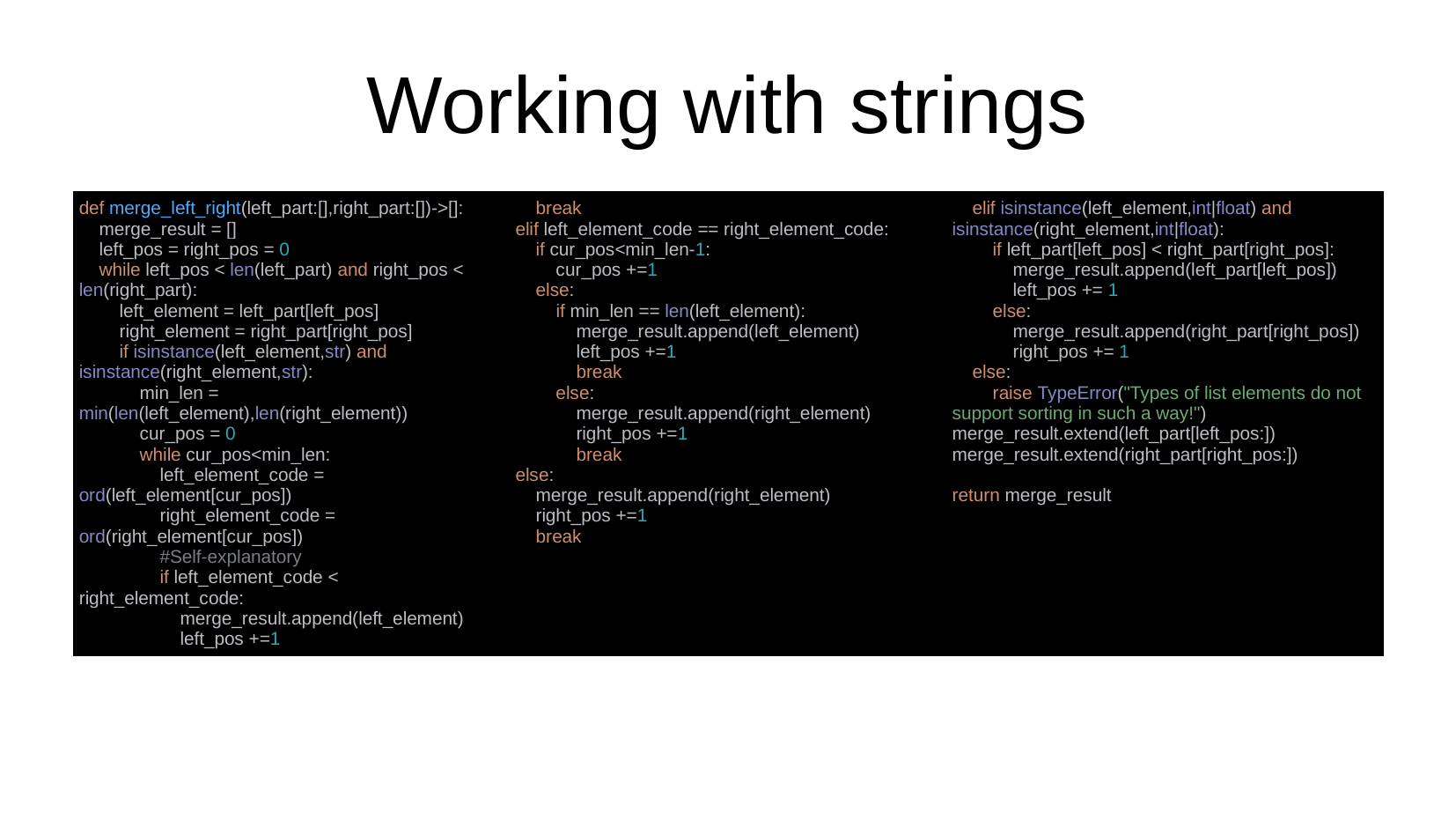

# Working with strings
| def merge\_left\_right(left\_part:[],right\_part:[])->[]: merge\_result = [] left\_pos = right\_pos = 0 while left\_pos < len(left\_part) and right\_pos < len(right\_part): left\_element = left\_part[left\_pos] right\_element = right\_part[right\_pos] if isinstance(left\_element,str) and isinstance(right\_element,str): min\_len = min(len(left\_element),len(right\_element)) cur\_pos = 0 while cur\_pos<min\_len: left\_element\_code = ord(left\_element[cur\_pos]) right\_element\_code = ord(right\_element[cur\_pos]) #Self-explanatory if left\_element\_code < right\_element\_code: merge\_result.append(left\_element) left\_pos +=1 | break elif left\_element\_code == right\_element\_code: if cur\_pos<min\_len-1: cur\_pos +=1 else: if min\_len == len(left\_element): merge\_result.append(left\_element) left\_pos +=1 break else: merge\_result.append(right\_element) right\_pos +=1 break else: merge\_result.append(right\_element) right\_pos +=1 break | elif isinstance(left\_element,int|float) and isinstance(right\_element,int|float): if left\_part[left\_pos] < right\_part[right\_pos]: merge\_result.append(left\_part[left\_pos]) left\_pos += 1 else: merge\_result.append(right\_part[right\_pos]) right\_pos += 1 else: raise TypeError("Types of list elements do not support sorting in such a way!") merge\_result.extend(left\_part[left\_pos:]) merge\_result.extend(right\_part[right\_pos:]) return merge\_result |
| --- | --- | --- |